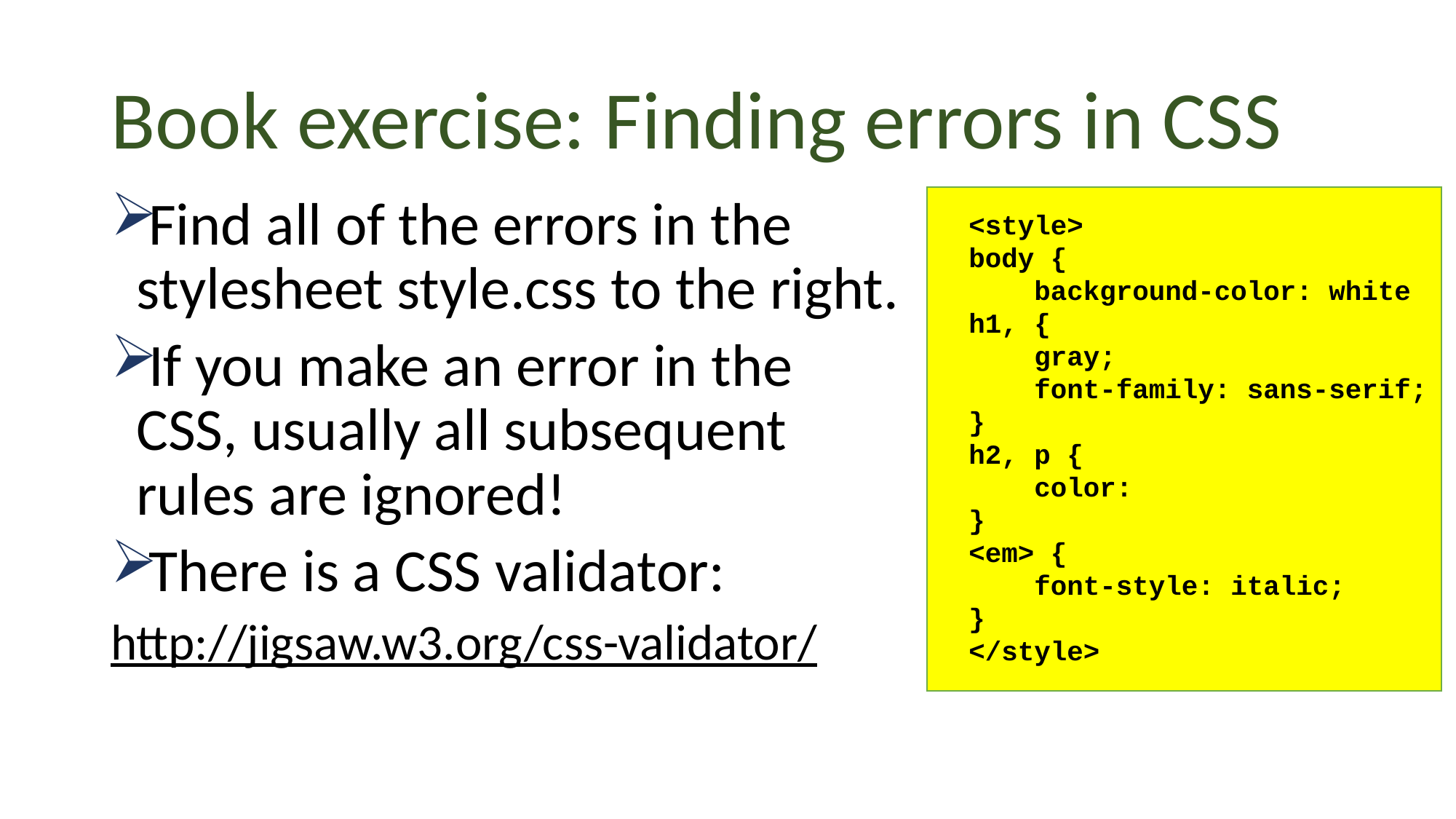

# Book exercise: Finding errors in CSS
Find all of the errors in the stylesheet style.css to the right.
If you make an error in the CSS, usually all subsequent rules are ignored!
There is a CSS validator:
http://jigsaw.w3.org/css-validator/

<style>
body {
    background-color: white
h1, {
    gray;
    font-family: sans-serif;
}
h2, p {
    color:
}
<em> {
    font-style: italic;
}
</style>